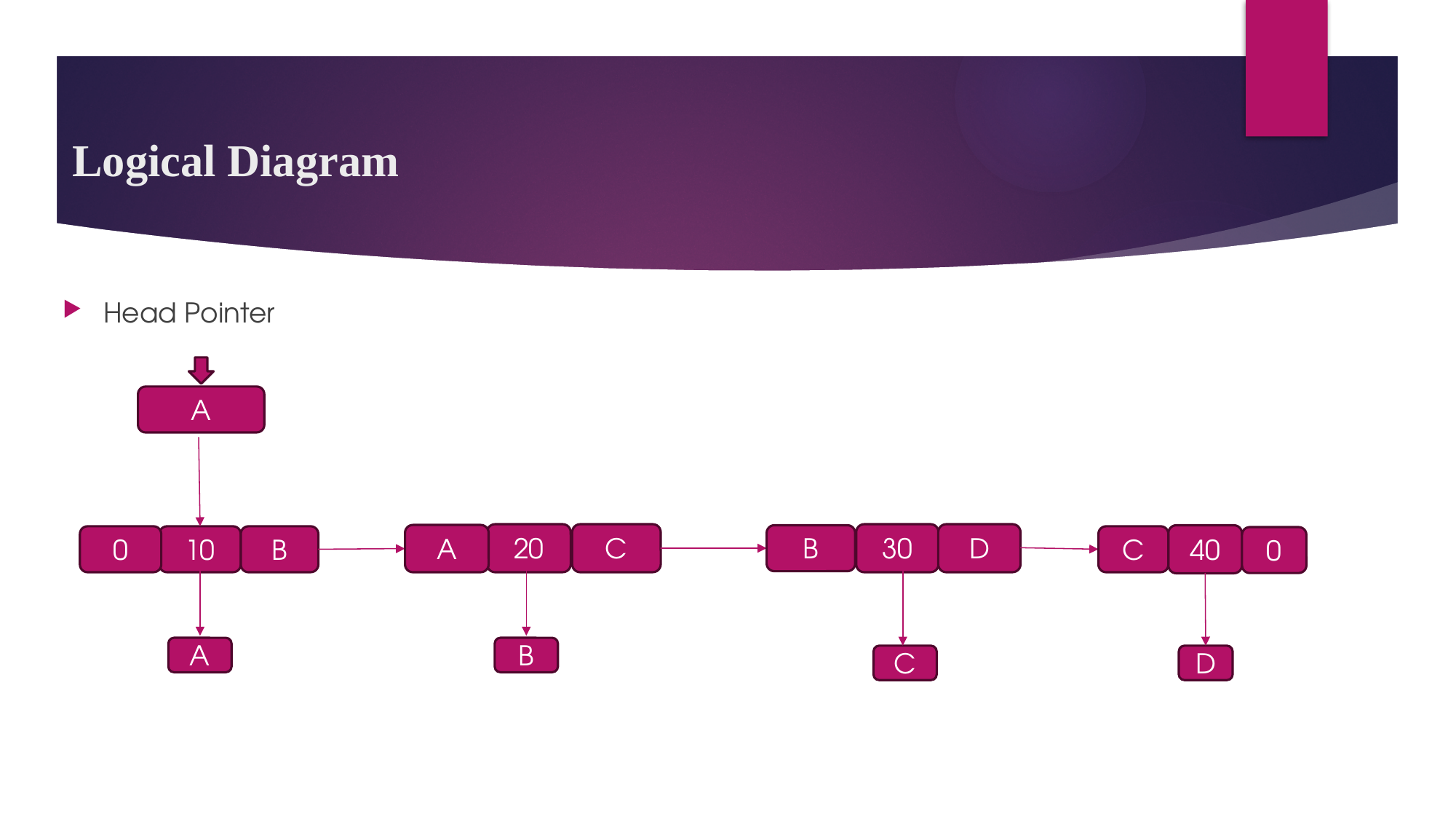

# Logical Diagram
Head Pointer

A
20
C
30
D
A
B
40
0
10
C
B
0
A
B
C
D